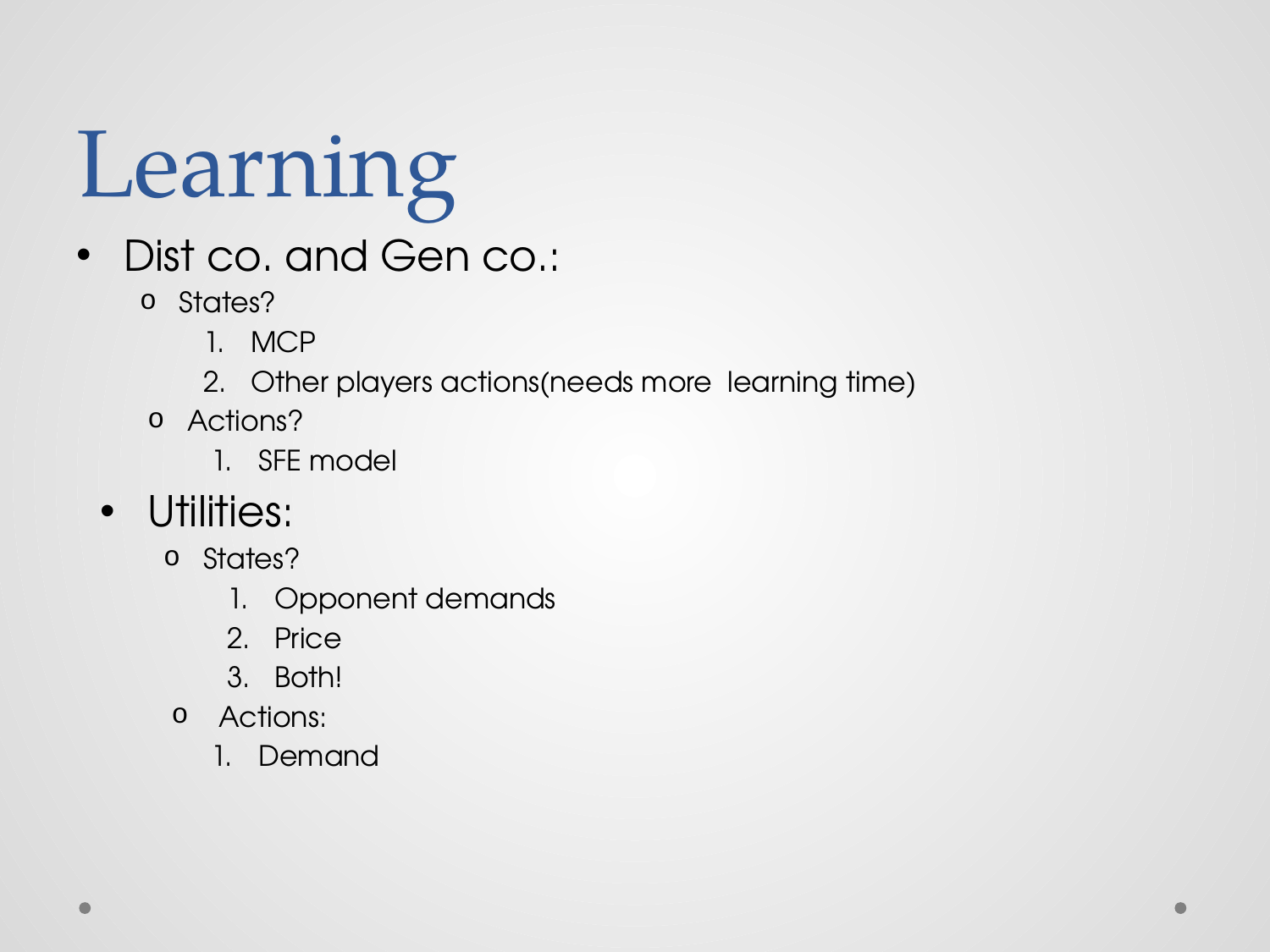

# Learning
Dist co. and Gen co.:
States?
MCP
Other players actions(needs more  learning time)
Actions?
SFE model
Utilities:
States?
Opponent demands
Price
Both!
Actions:
Demand